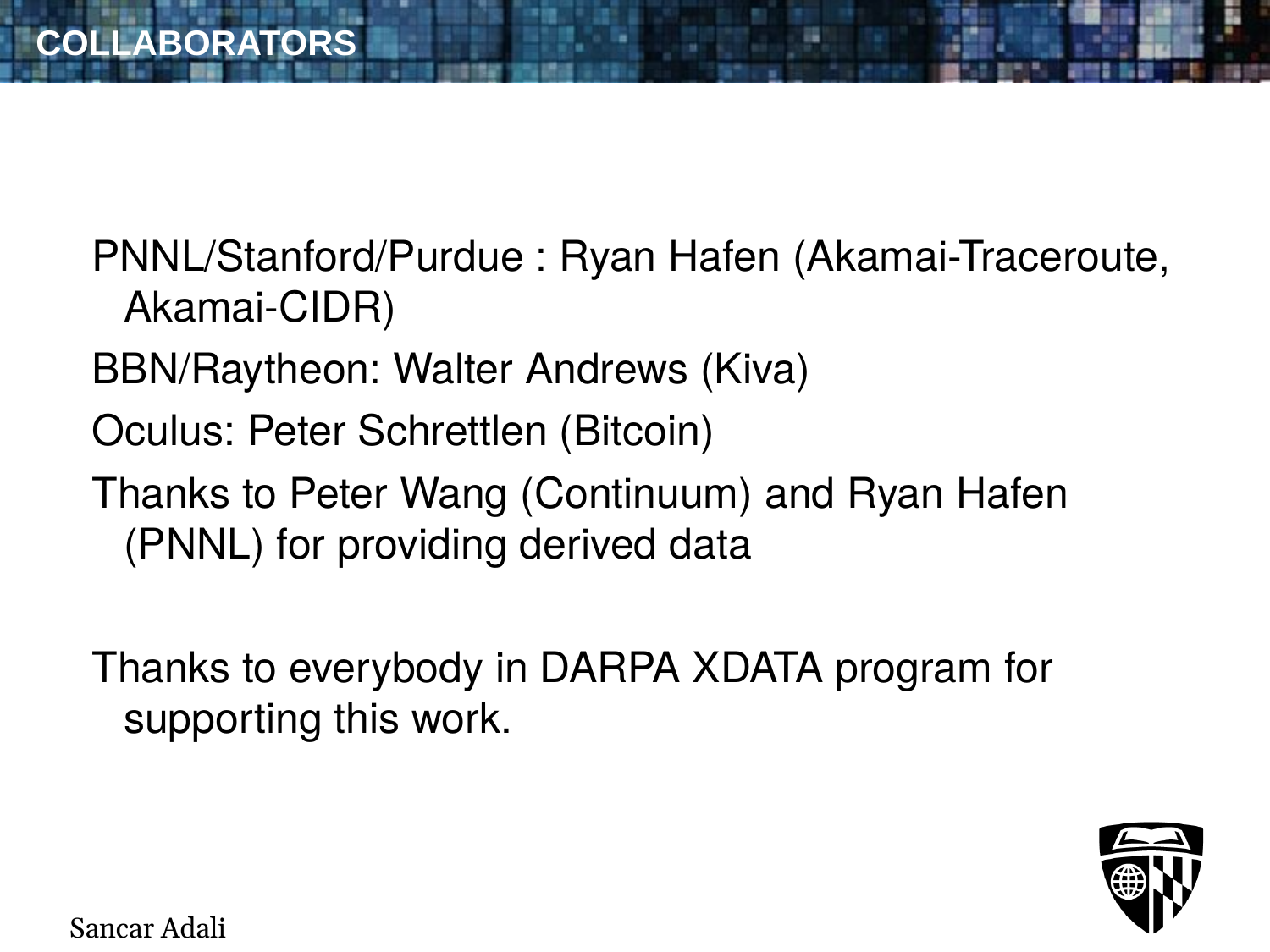

# COLLABORATORS
PNNL/Stanford/Purdue : Ryan Hafen (Akamai-Traceroute, Akamai-CIDR)
BBN/Raytheon: Walter Andrews (Kiva)
Oculus: Peter Schrettlen (Bitcoin)
Thanks to Peter Wang (Continuum) and Ryan Hafen (PNNL) for providing derived data

Thanks to everybody in DARPA XDATA program for supporting this work.